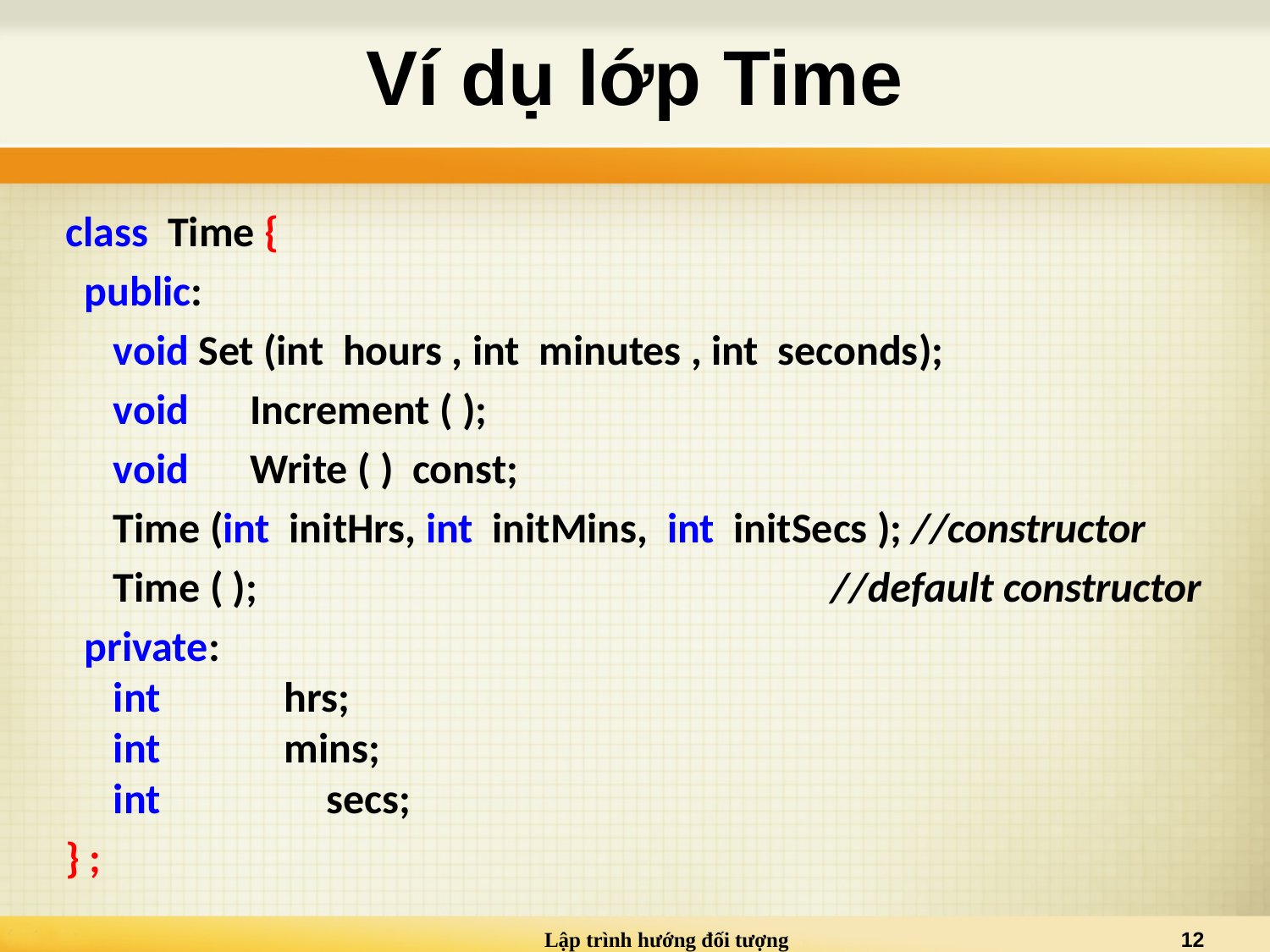

# Ví dụ lớp Time
class  Time {
  public:
	void Set (int  hours , int  minutes , int  seconds);
	void	 Increment ( );
	void	 Write ( )  const;
	Time (int  initHrs, int  initMins,  int  initSecs ); //constructor
	Time ( ); 			                      //default constructor
  private:
	int             hrs;
	int             mins;
	int	         secs;
} ;
Lập trình hướng đối tượng
12